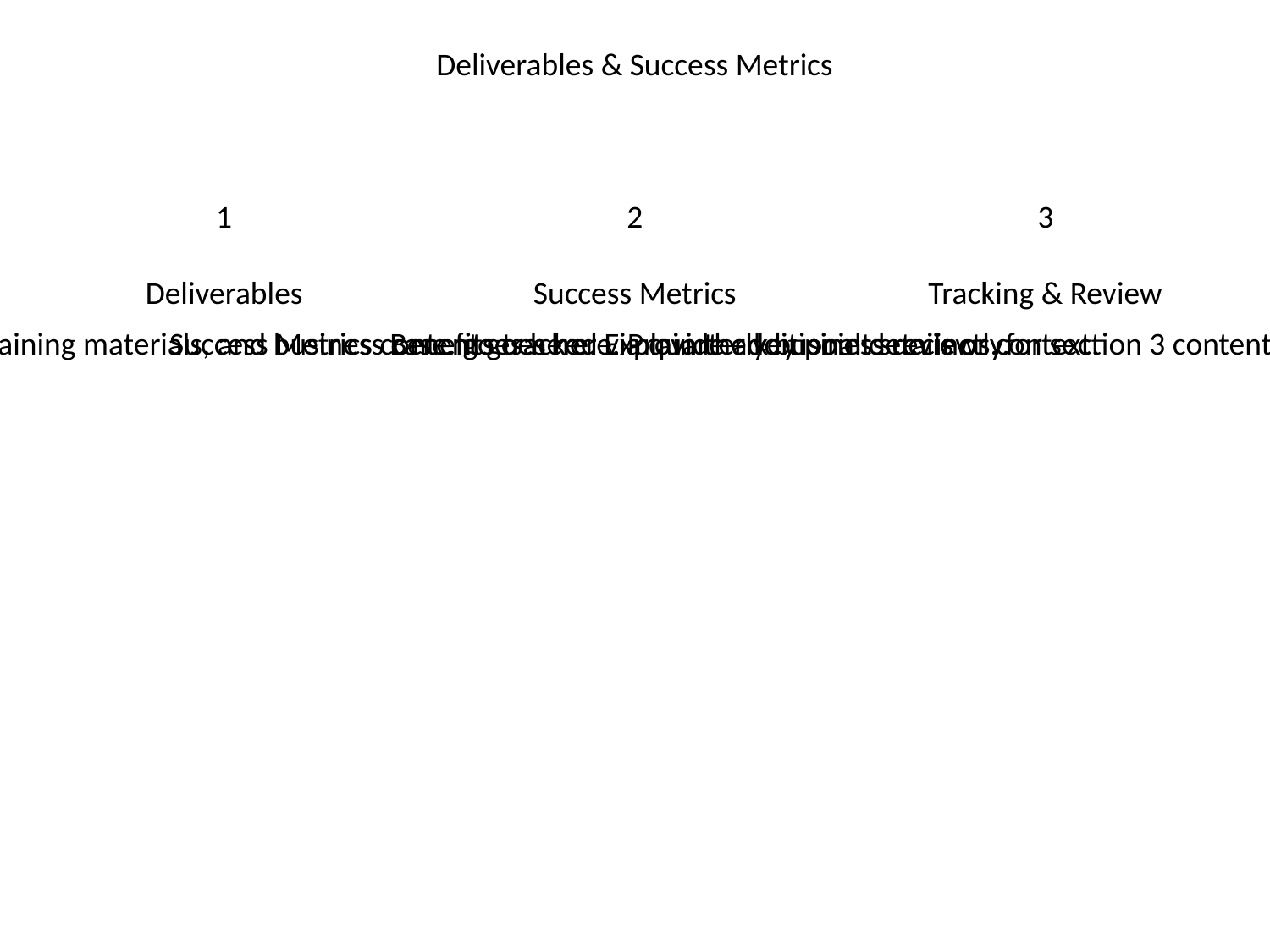

Deliverables & Success Metrics

1

2

3
Deliverables
Success Metrics
Tracking & Review
#
AI pilot report, implementation roadmap, training materials, and business case. goes here. Explain the key point succinctly.
Success Metrics content goes here. Provide additional details or context.
Benefits tracked via quarterly business reviews. for section 3 content. Elaborate on the subject matter.